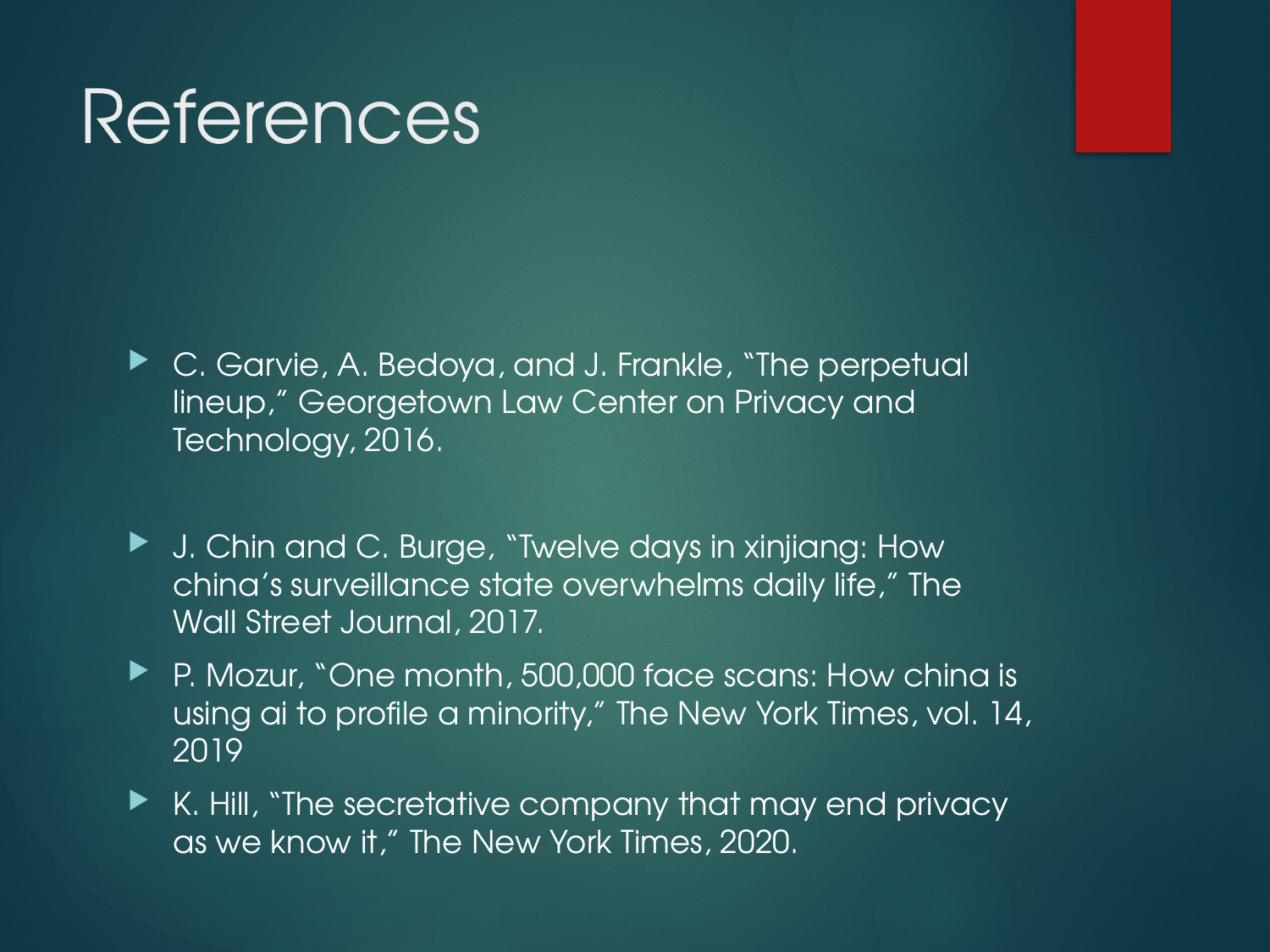

# References

C. Garvie, A. Bedoya, and J. Frankle, “The perpetual lineup,” Georgetown Law Center on Privacy and Technology, 2016.

J. Chin and C. Burge, “Twelve days in xinjiang: How china’s surveillance state overwhelms daily life,” The Wall Street Journal, 2017.
P. Mozur, “One month, 500,000 face scans: How china is using ai to profile a minority,” The New York Times, vol. 14, 2019
K. Hill, “The secretative company that may end privacy as we know it,” The New York Times, 2020.